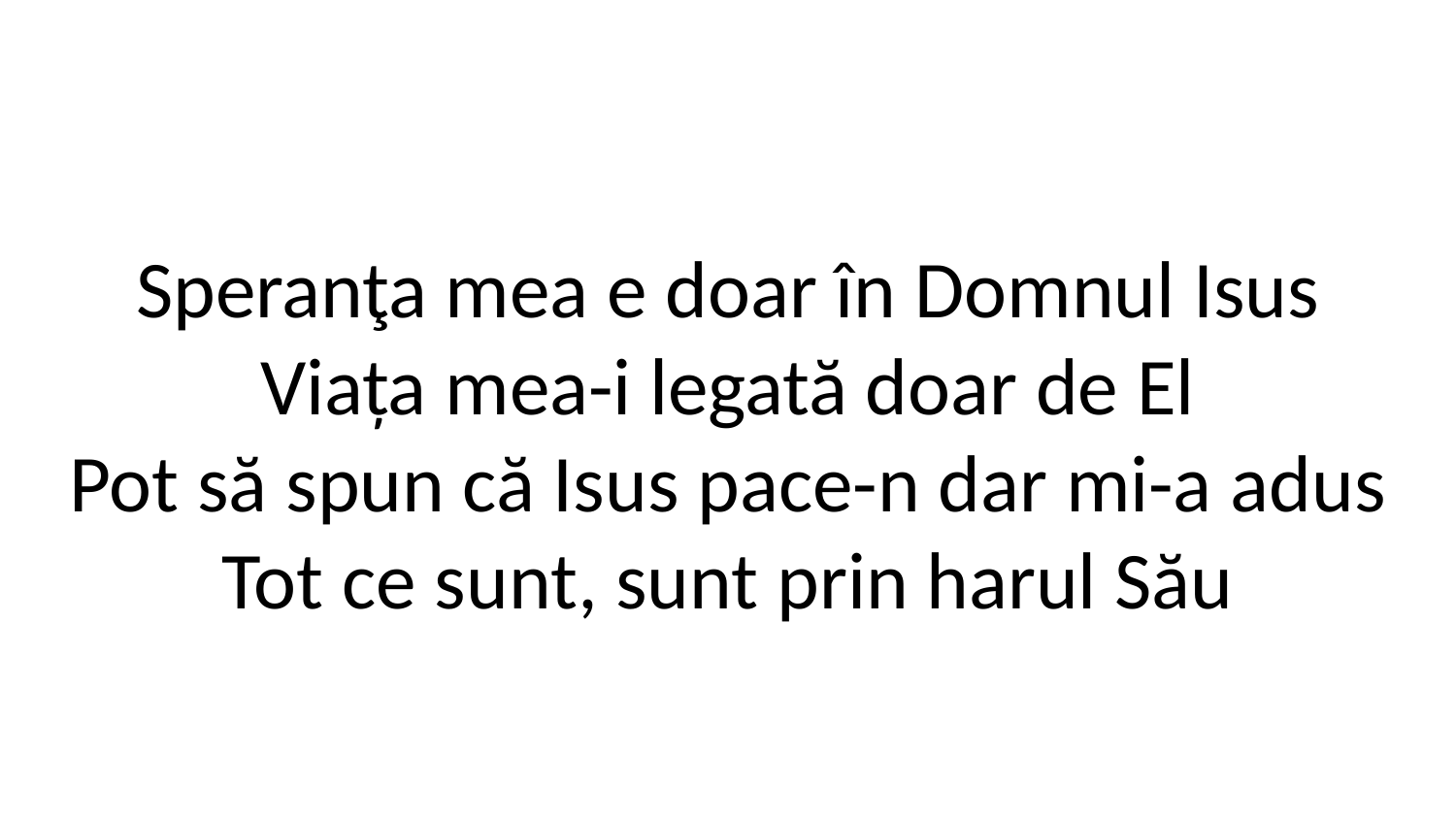

Speranţa mea e doar în Domnul Isus
Viața mea-i legată doar de El
Pot să spun că Isus pace-n dar mi-a adus
Tot ce sunt, sunt prin harul Său